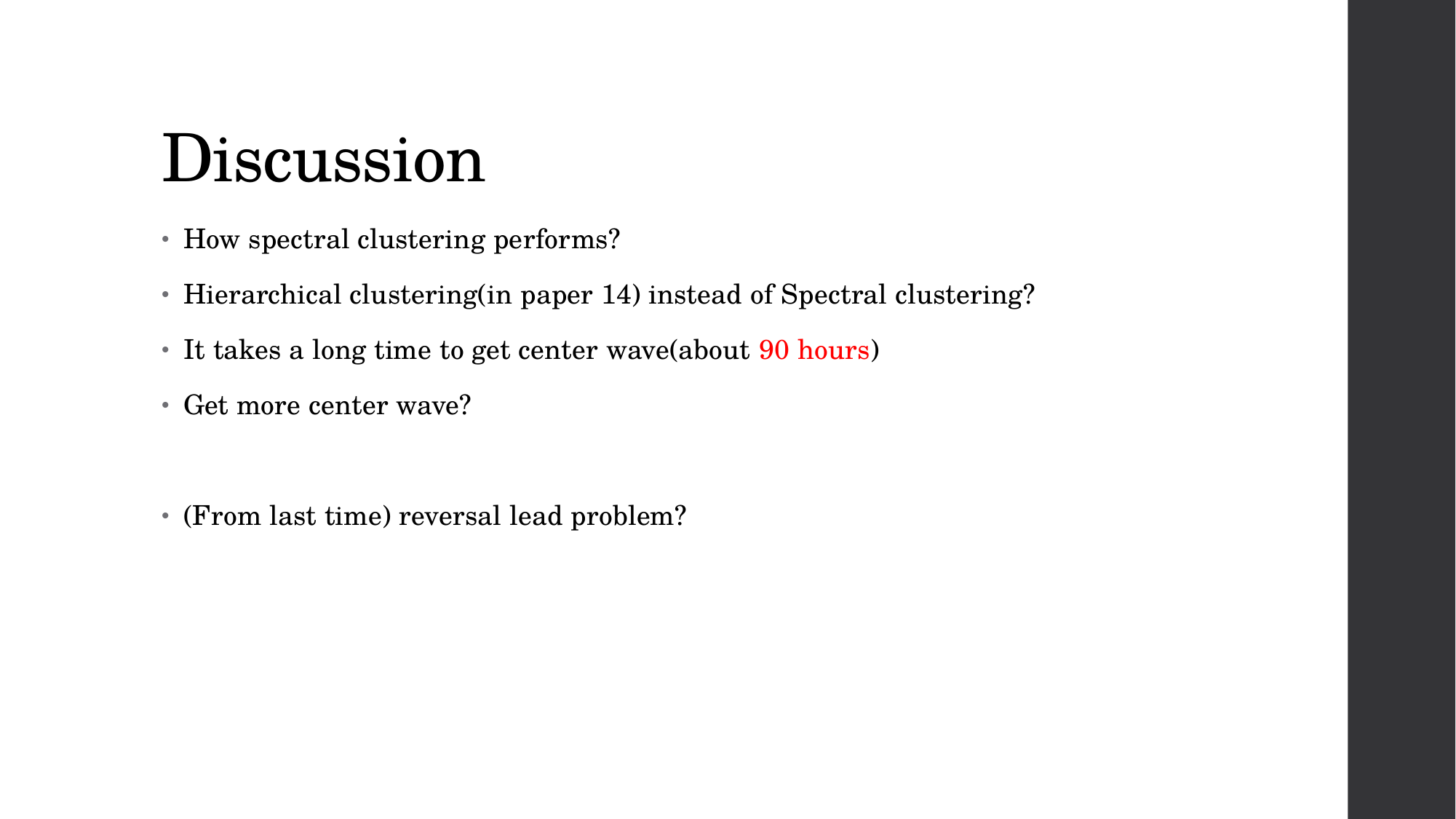

# Discussion
How spectral clustering performs?
Hierarchical clustering(in paper 14) instead of Spectral clustering?
It takes a long time to get center wave(about 90 hours)
Get more center wave?

(From last time) reversal lead problem?